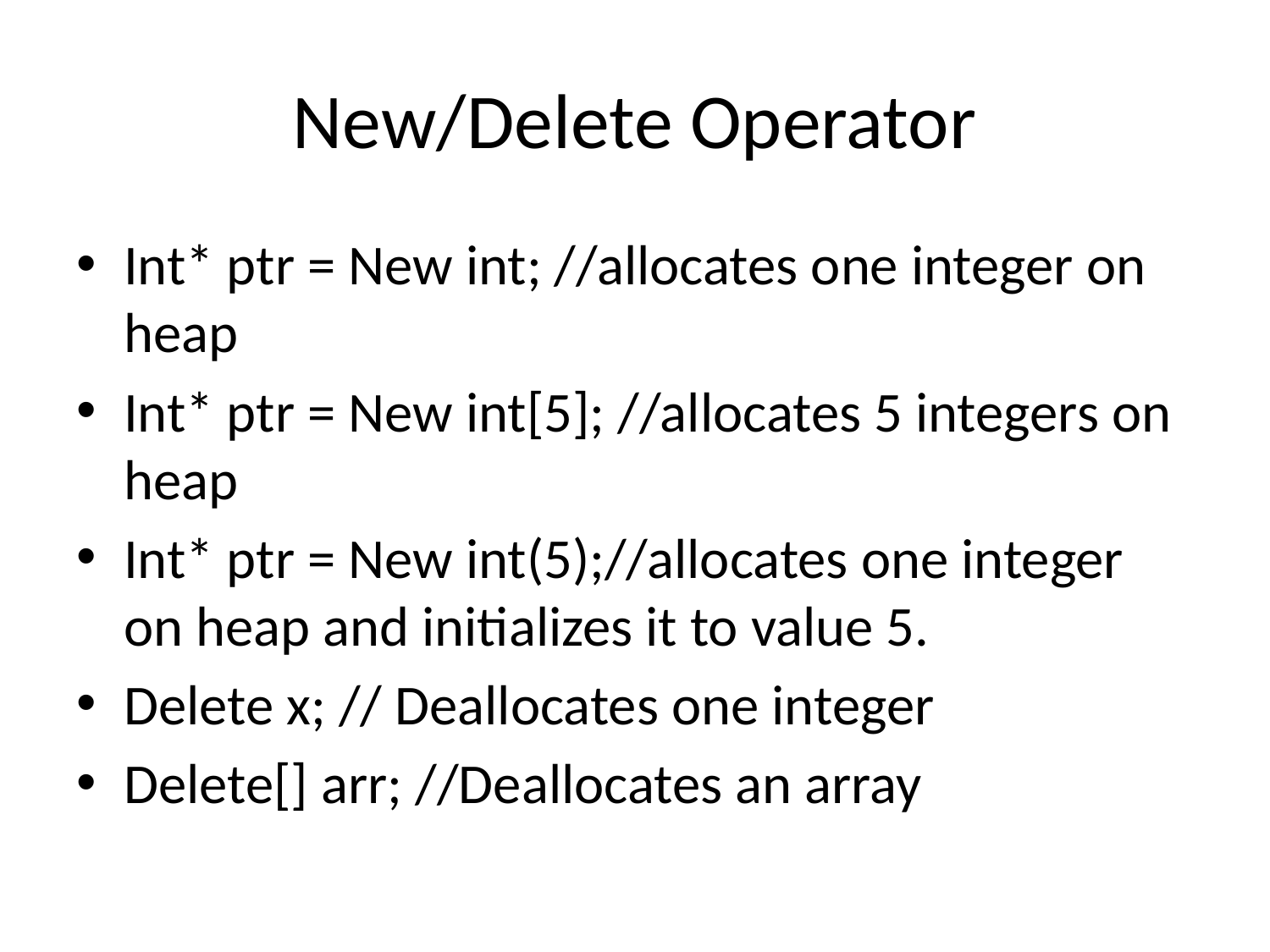

# New/Delete Operator
Int* ptr = New int; //allocates one integer on heap
Int* ptr = New int[5]; //allocates 5 integers on heap
Int* ptr = New int(5);//allocates one integer on heap and initializes it to value 5.
Delete x; // Deallocates one integer
Delete[] arr; //Deallocates an array